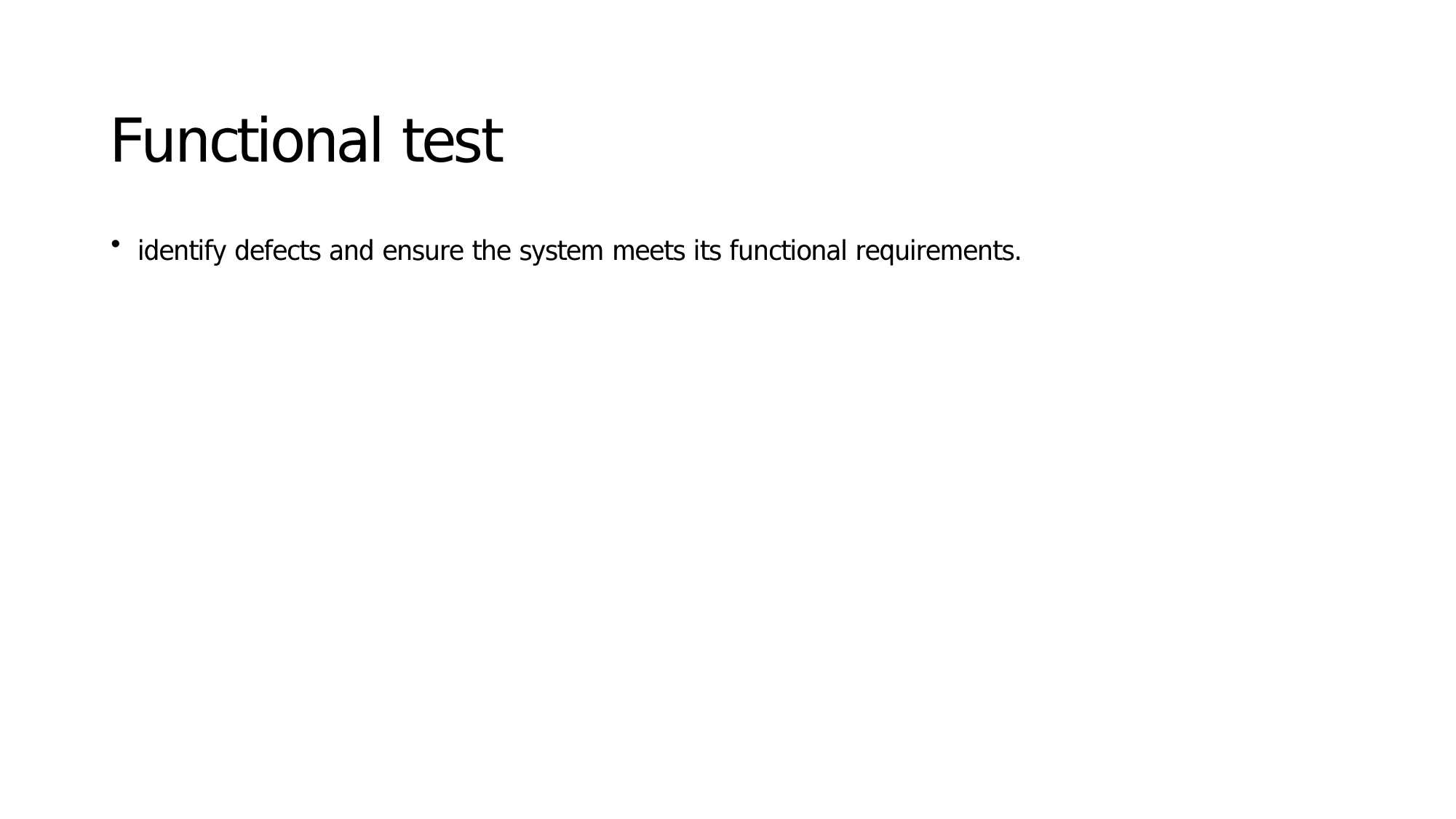

# Functional test
identify defects and ensure the system meets its functional requirements.